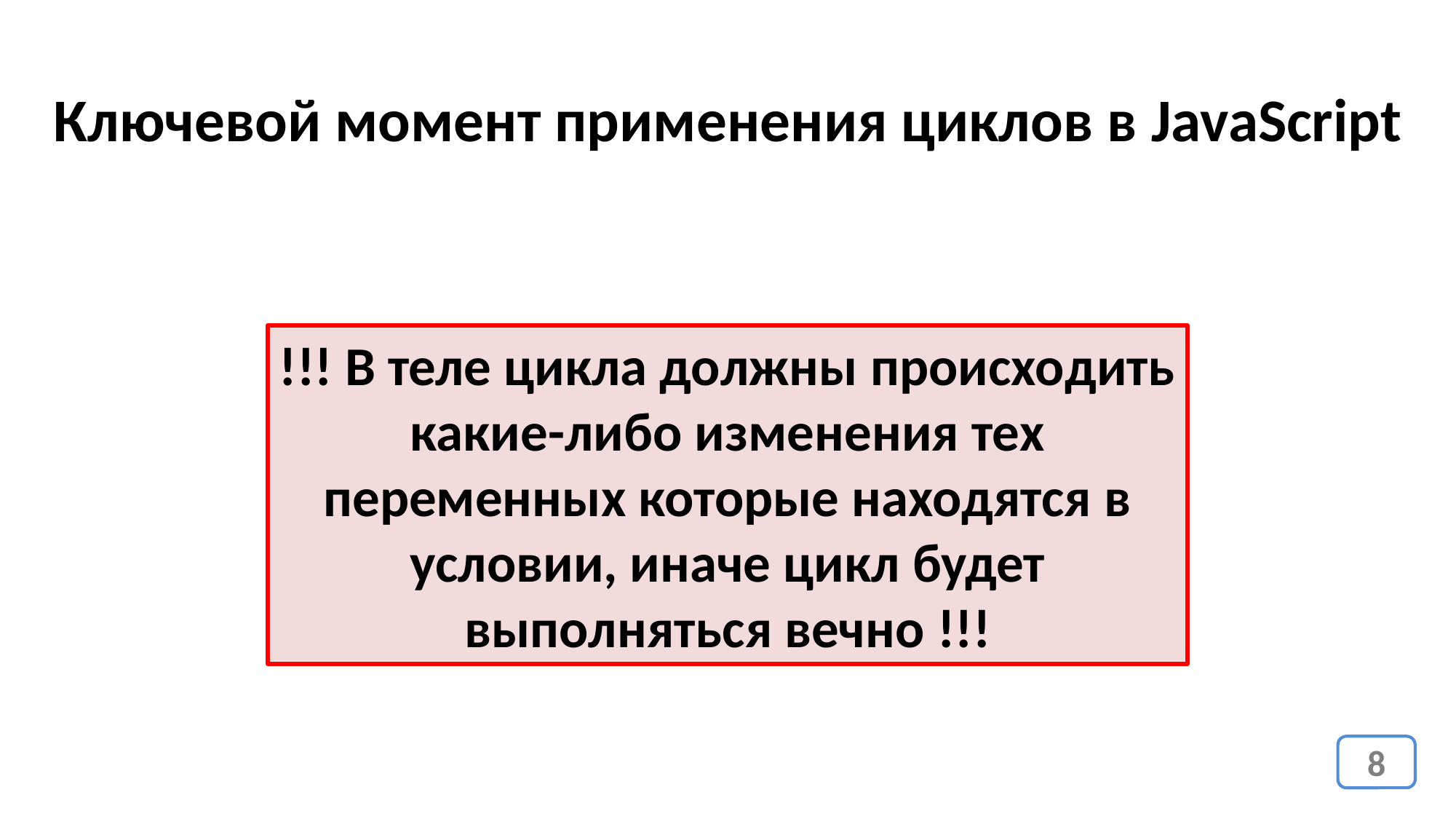

Ключевой момент применения циклов в JavaScript
!!! В теле цикла должны происходить какие-либо изменения тех переменных которые находятся в условии, иначе цикл будет выполняться вечно !!!
8